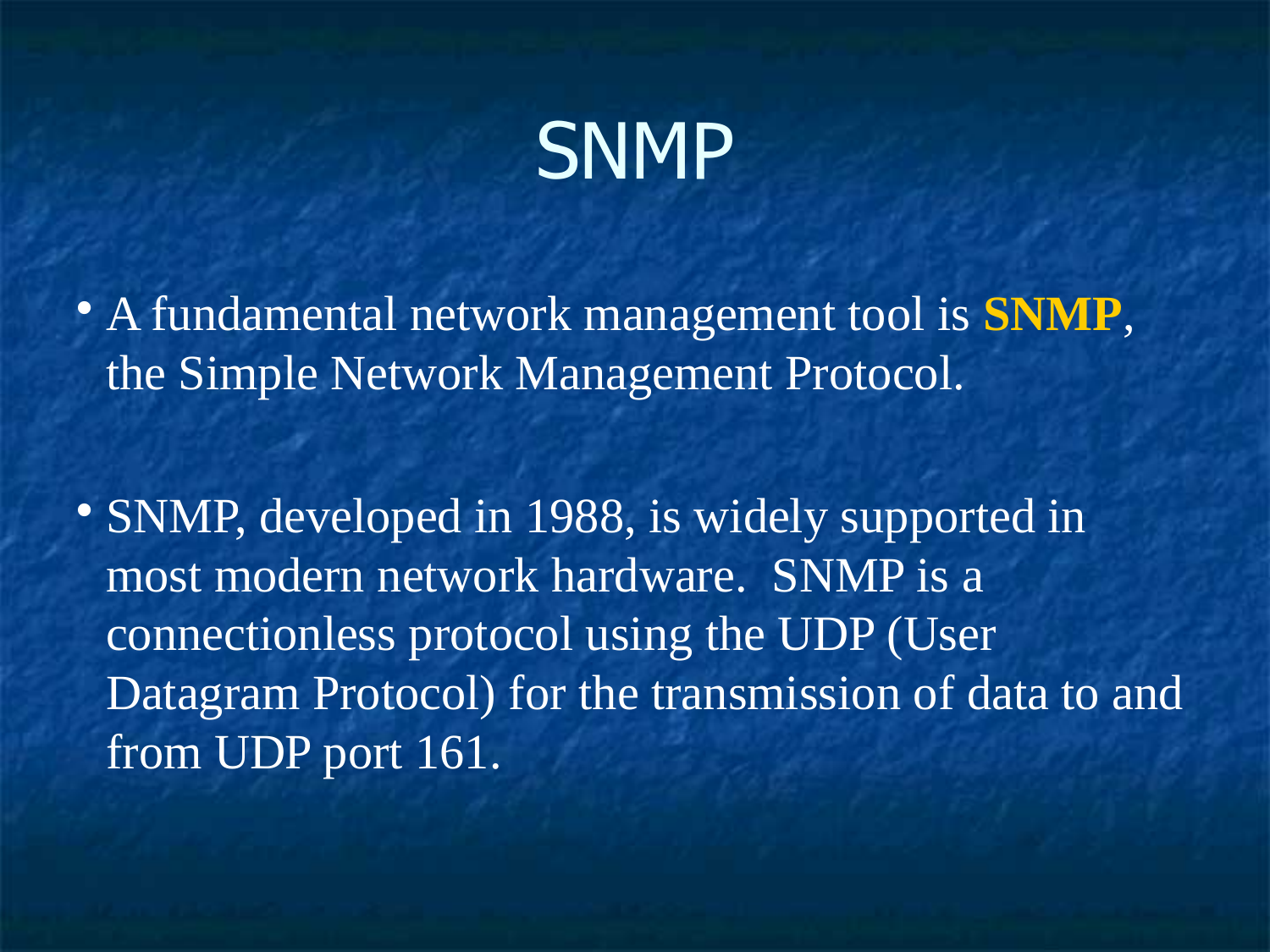

SNMP
A fundamental network management tool is SNMP, the Simple Network Management Protocol.

SNMP, developed in 1988, is widely supported in most modern network hardware.  SNMP is a connectionless protocol using the UDP (User Datagram Protocol) for the transmission of data to and from UDP port 161.